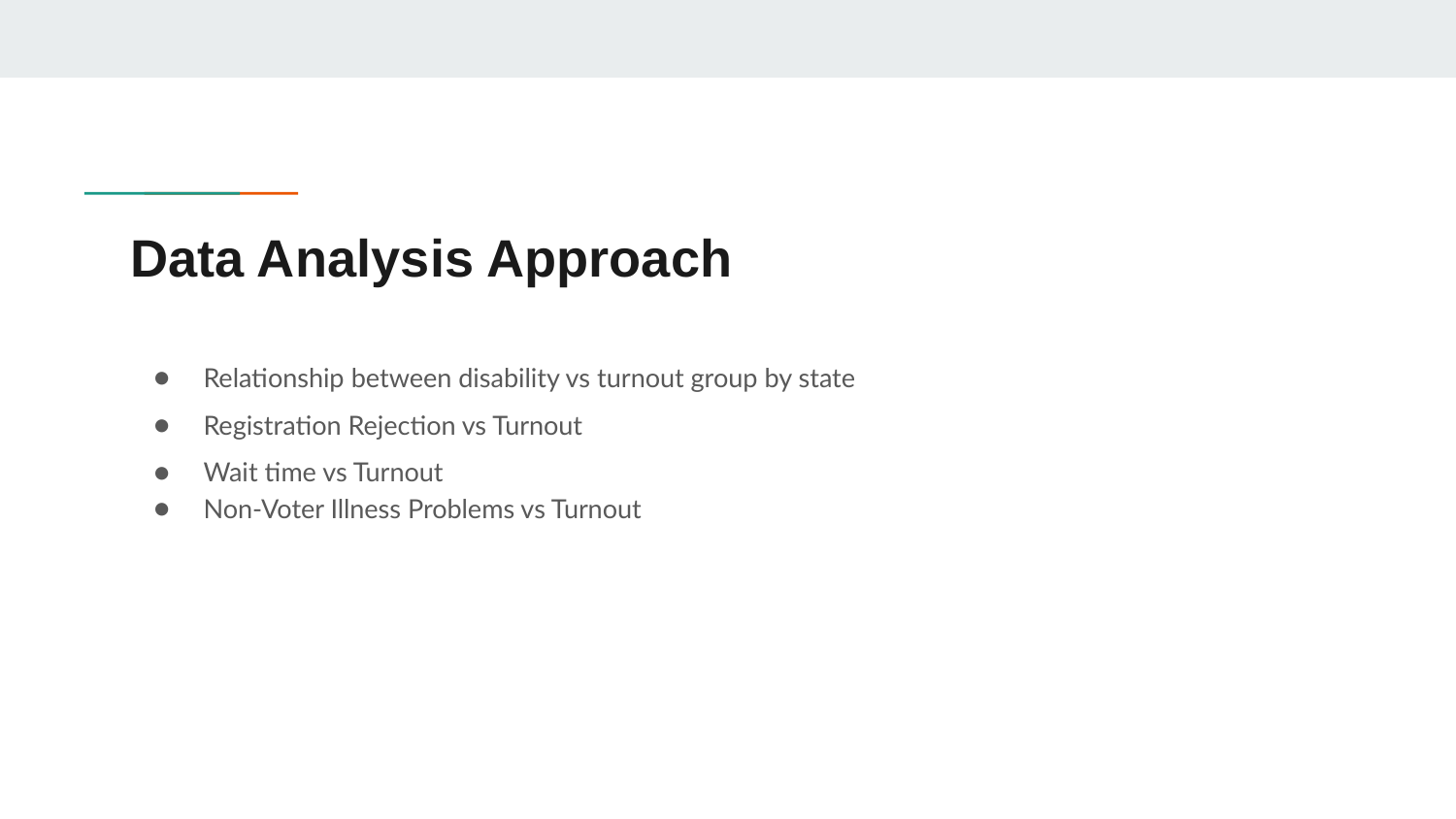

# Data Analysis Approach
Relationship between disability vs turnout group by state
Registration Rejection vs Turnout
Wait time vs Turnout
Non-Voter Illness Problems vs Turnout